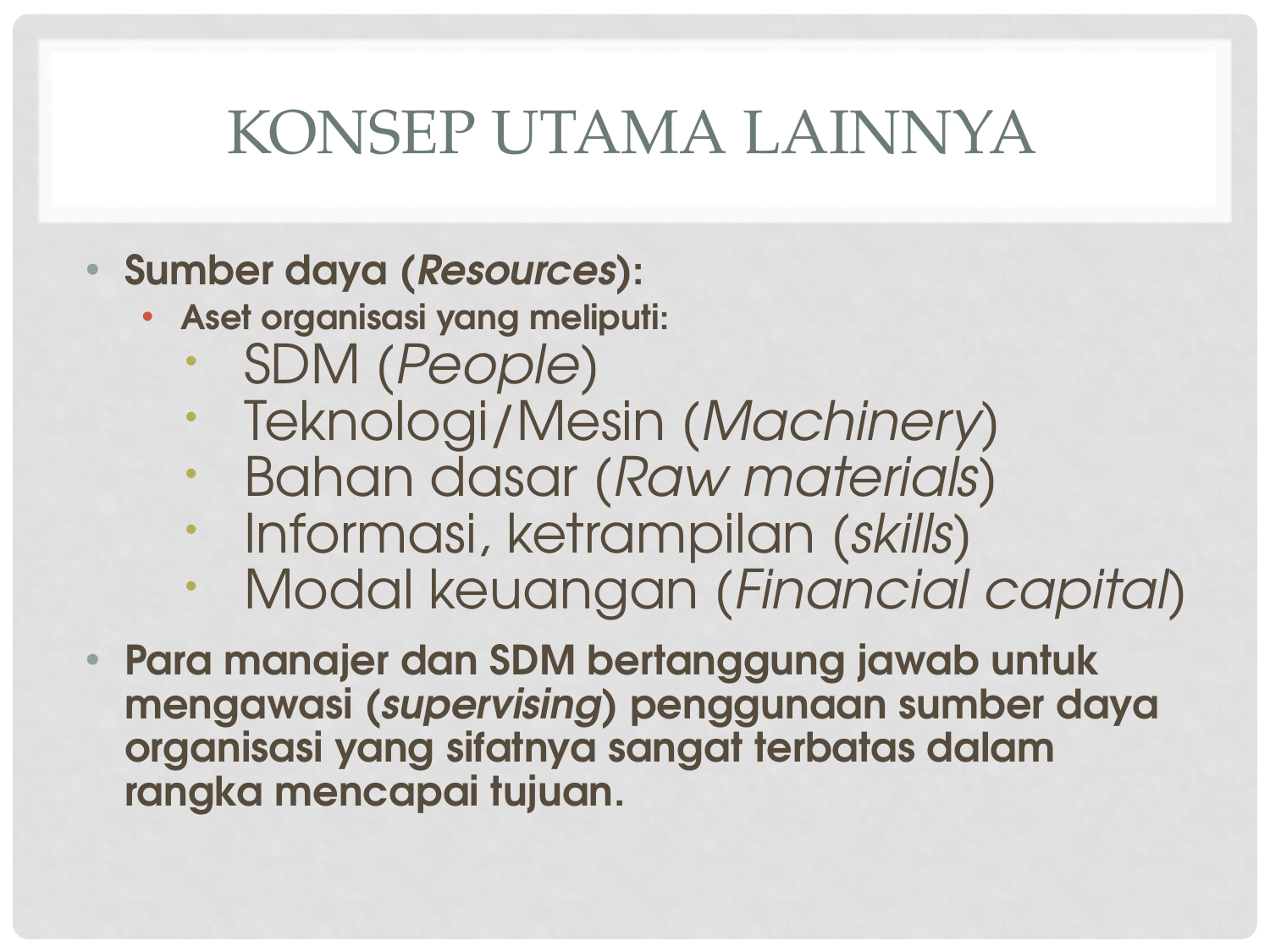

# KONSEP UTAMA LAINNYA
Sumber daya (Resources):
Aset organisasi yang meliputi:
SDM (People)
Teknologi/Mesin (Machinery)
Bahan dasar (Raw materials)
Informasi, ketrampilan (skills)
Modal keuangan (Financial capital)
Para manajer dan SDM bertanggung jawab untuk mengawasi (supervising) penggunaan sumber daya organisasi yang sifatnya sangat terbatas dalam rangka mencapai tujuan.